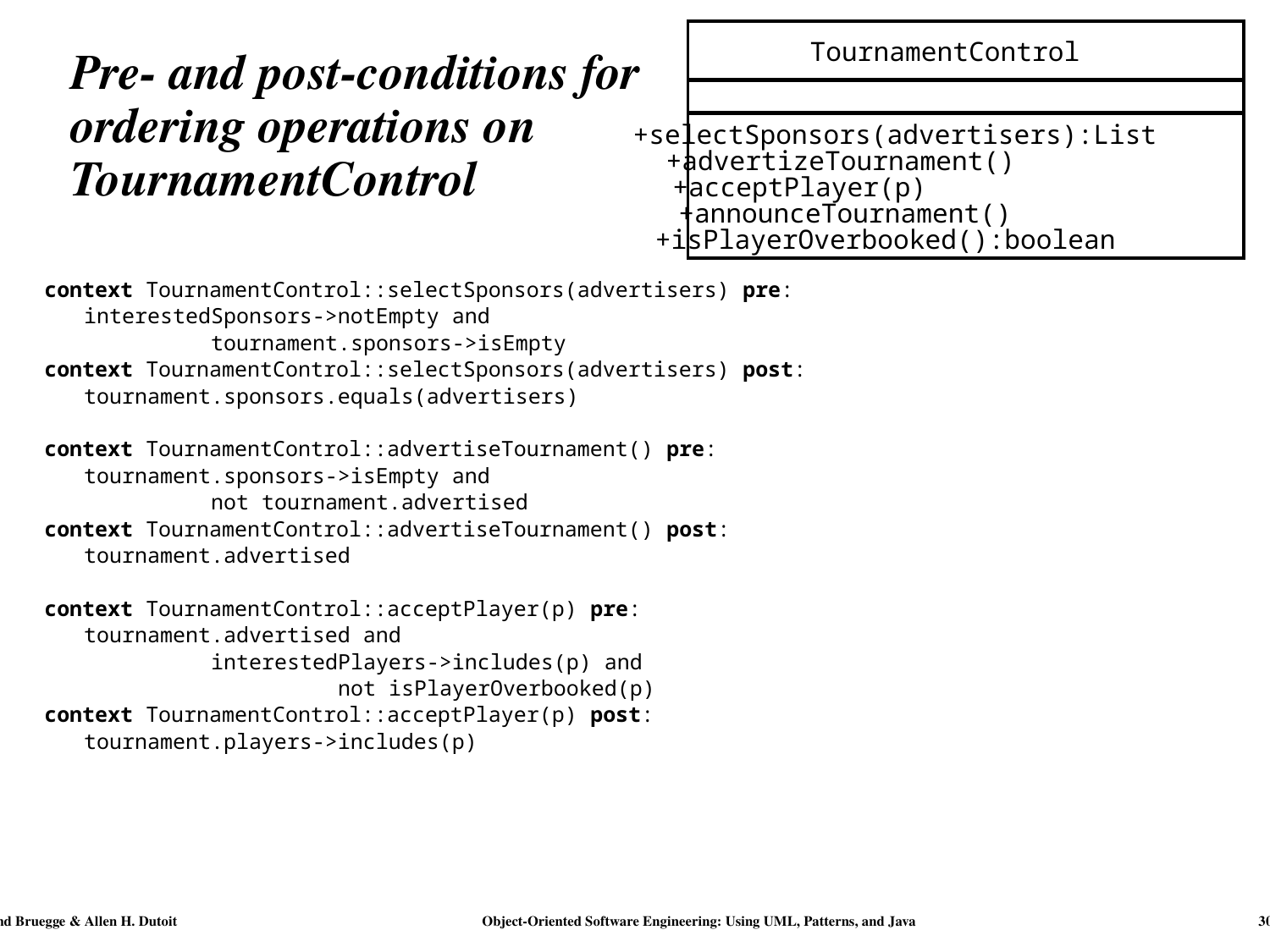

TournamentControl

+selectSponsors(advertisers):List
+advertizeTournament()
+acceptPlayer(p)
+announceTournament()
+isPlayerOverbooked():boolean
# Pre- and post-conditions for ordering operations on TournamentControl
context TournamentControl::selectSponsors(advertisers) pre:
	interestedSponsors->notEmpty and
		tournament.sponsors->isEmpty
context TournamentControl::selectSponsors(advertisers) post:
	tournament.sponsors.equals(advertisers)

context TournamentControl::advertiseTournament() pre:
	tournament.sponsors->isEmpty and
		not tournament.advertised
context TournamentControl::advertiseTournament() post:
	tournament.advertised

context TournamentControl::acceptPlayer(p) pre:
	tournament.advertised and
		interestedPlayers->includes(p) and
			not isPlayerOverbooked(p)
context TournamentControl::acceptPlayer(p) post:
	tournament.players->includes(p)